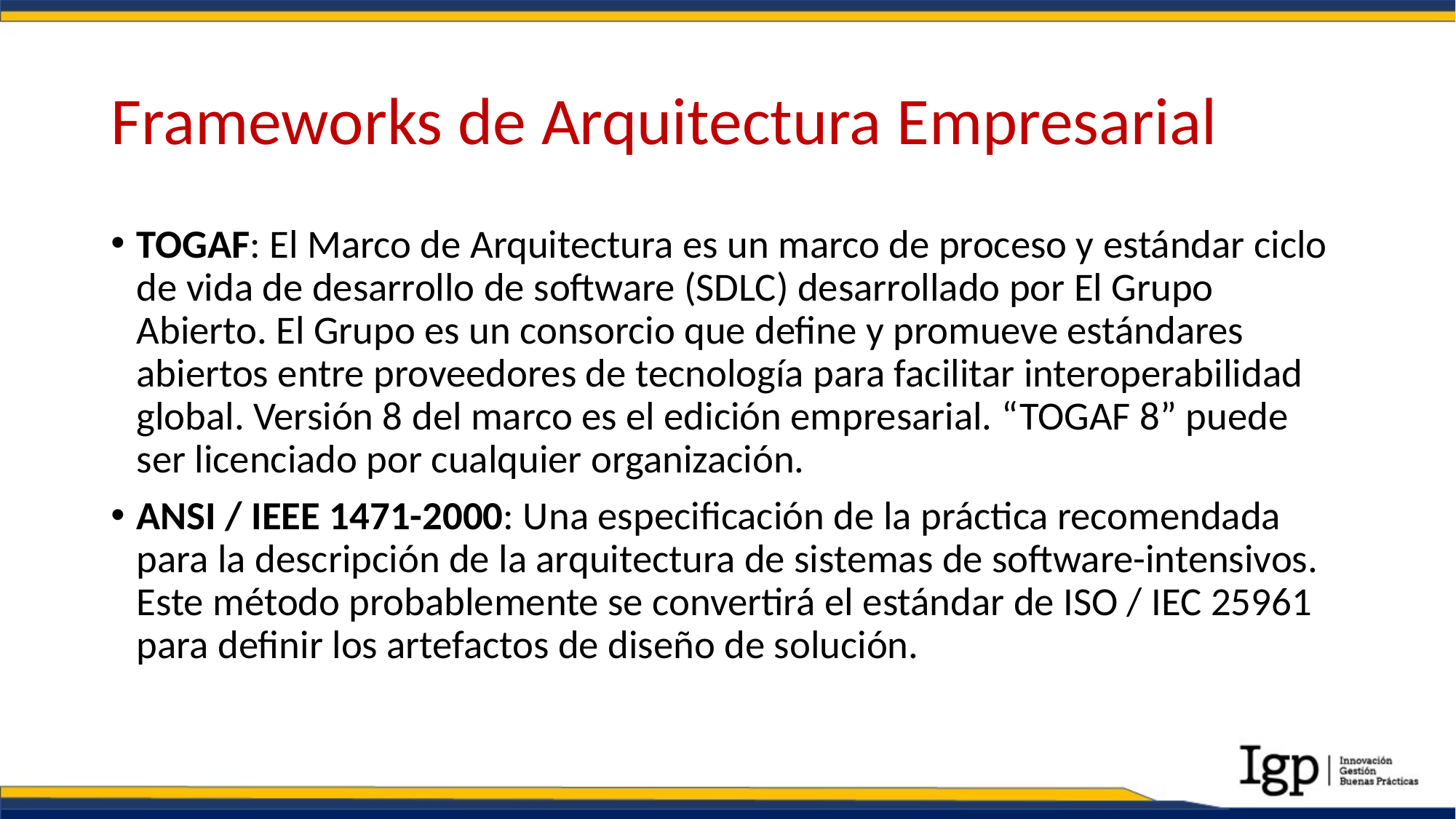

# Frameworks de Arquitectura Empresarial
TOGAF: El Marco de Arquitectura es un marco de proceso y estándar ciclo de vida de desarrollo de software (SDLC) desarrollado por El Grupo Abierto. El Grupo es un consorcio que define y promueve estándares abiertos entre proveedores de tecnología para facilitar interoperabilidad global. Versión 8 del marco es el edición empresarial. “TOGAF 8” puede ser licenciado por cualquier organización.
ANSI / IEEE 1471-2000: Una especificación de la práctica recomendada para la descripción de la arquitectura de sistemas de software-intensivos. Este método probablemente se convertirá el estándar de ISO / IEC 25961 para definir los artefactos de diseño de solución.